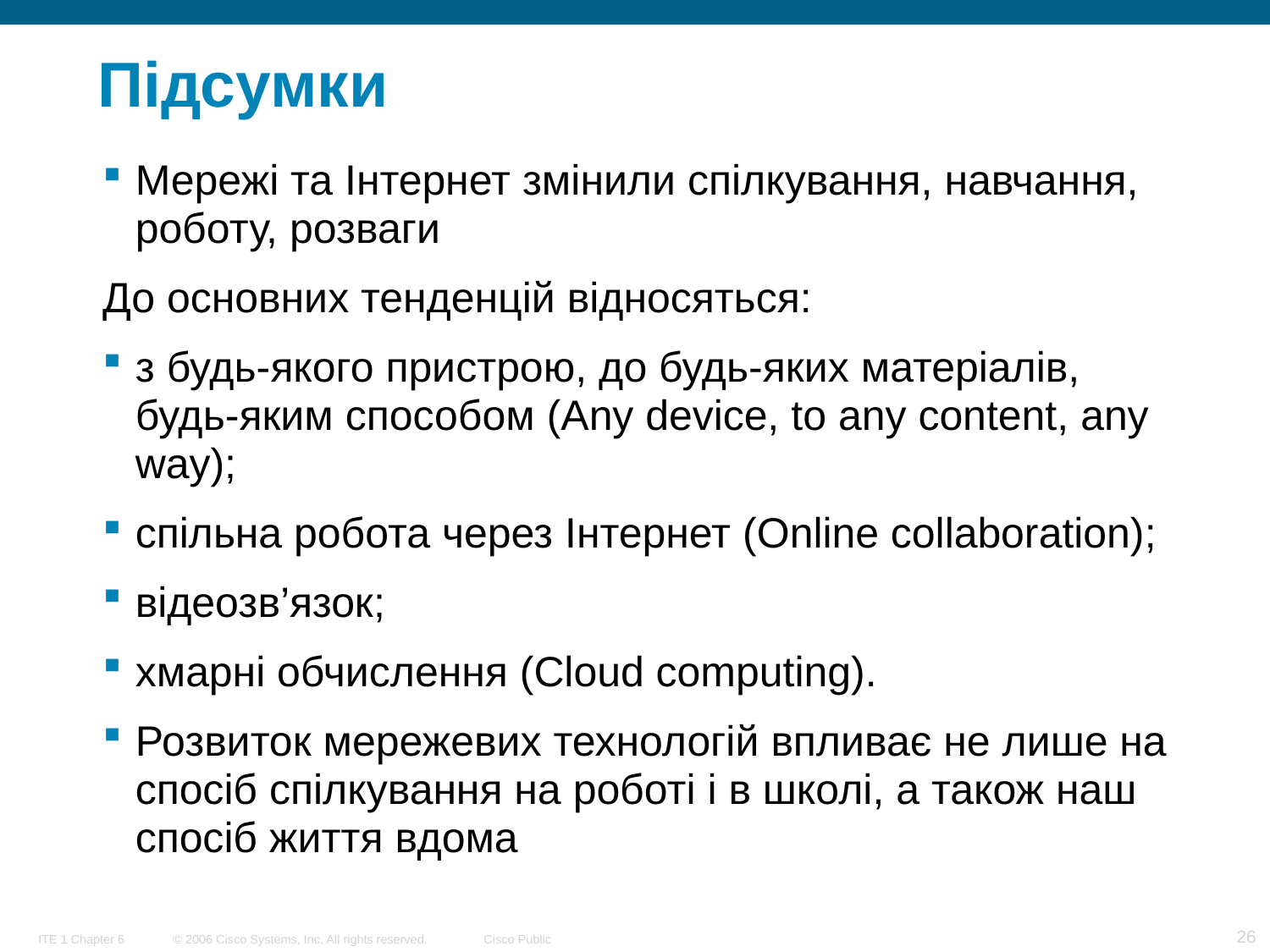

# Підсумки
Мережі та Інтернет змінили спілкування, навчання, роботу, розваги
До основних тенденцій відносяться:
з будь-якого пристрою, до будь-яких матеріалів, будь-яким способом (Any device, to any content, any way);
спільна робота через Інтернет (Online collaboration);
відеозв’язок;
хмарні обчислення (Cloud computing).
Розвиток мережевих технологій впливає не лише на спосіб спілкування на роботі і в школі, а також наш спосіб життя вдома